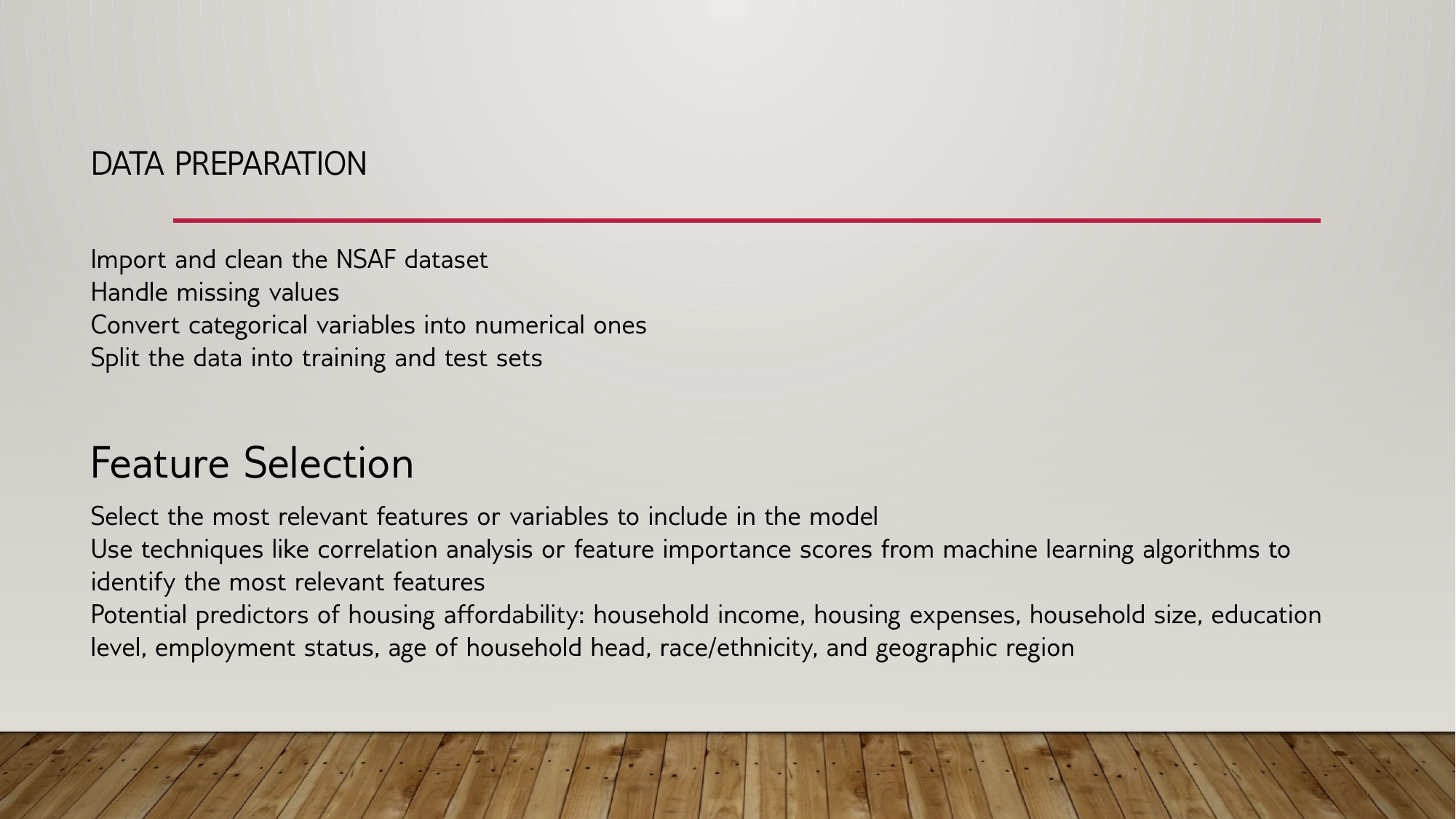

# Data Preparation

Import and clean the NSAF dataset
Handle missing values
Convert categorical variables into numerical ones
Split the data into training and test sets
Feature Selection

Select the most relevant features or variables to include in the model
Use techniques like correlation analysis or feature importance scores from machine learning algorithms to identify the most relevant features
Potential predictors of housing affordability: household income, housing expenses, household size, education level, employment status, age of household head, race/ethnicity, and geographic region